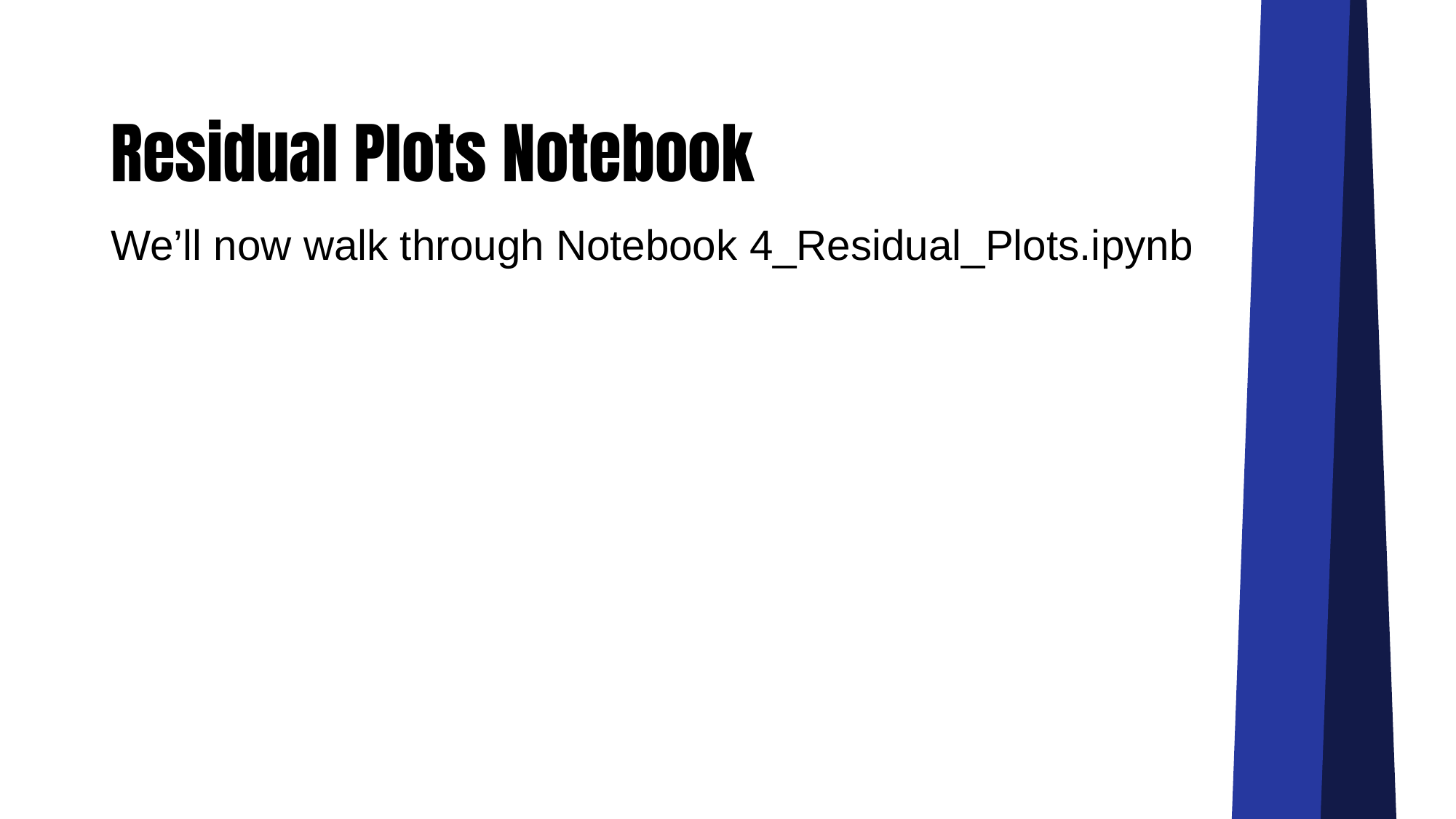

# Residual Plots Notebook
We’ll now walk through Notebook 4_Residual_Plots.ipynb